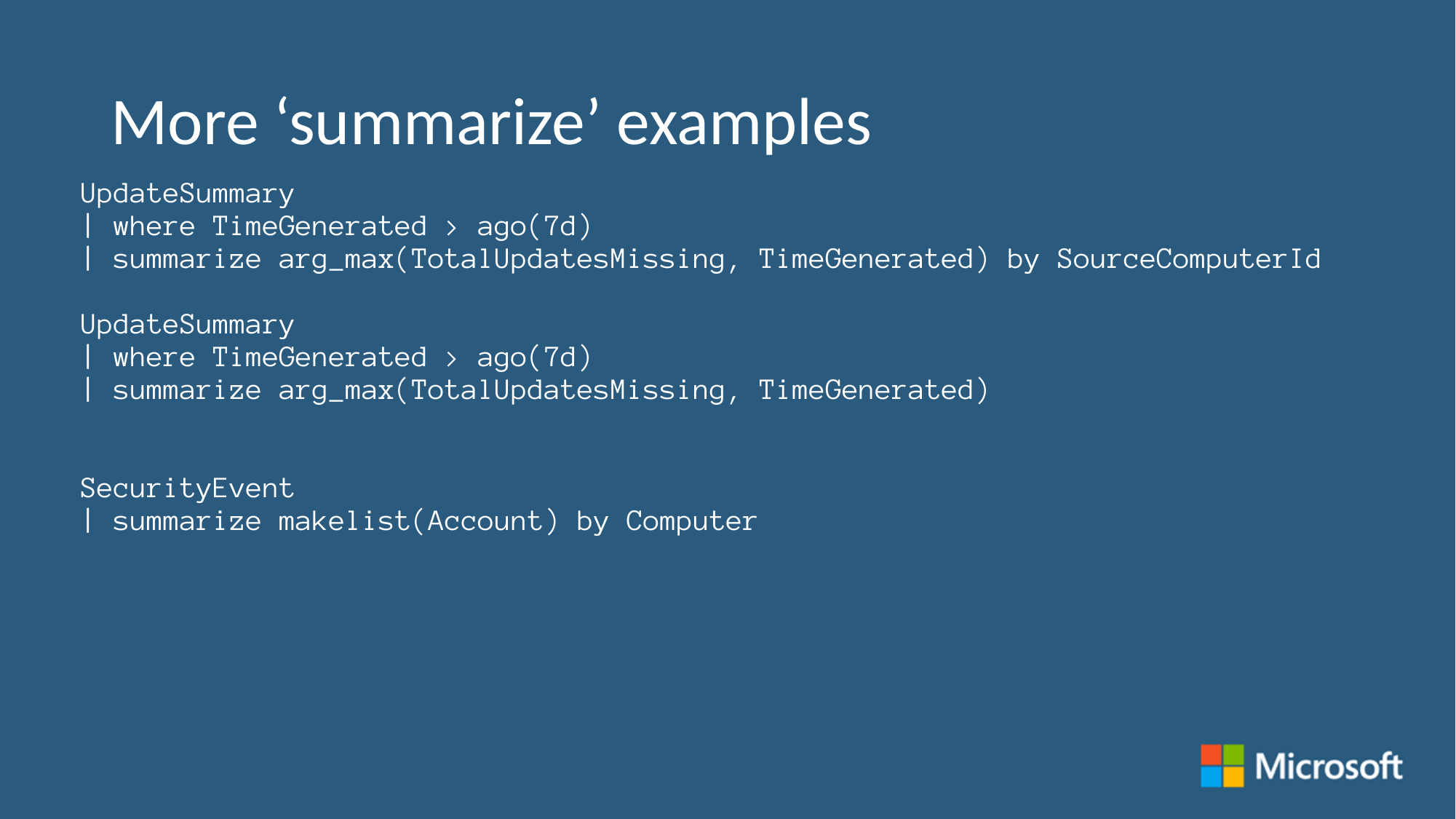

# More ‘summarize’ examples
UpdateSummary
| where TimeGenerated > ago(7d)
| summarize arg_max(TotalUpdatesMissing, TimeGenerated) by SourceComputerId

UpdateSummary
| where TimeGenerated > ago(7d)
| summarize arg_max(TotalUpdatesMissing, TimeGenerated)

SecurityEvent
| summarize makelist(Account) by Computer